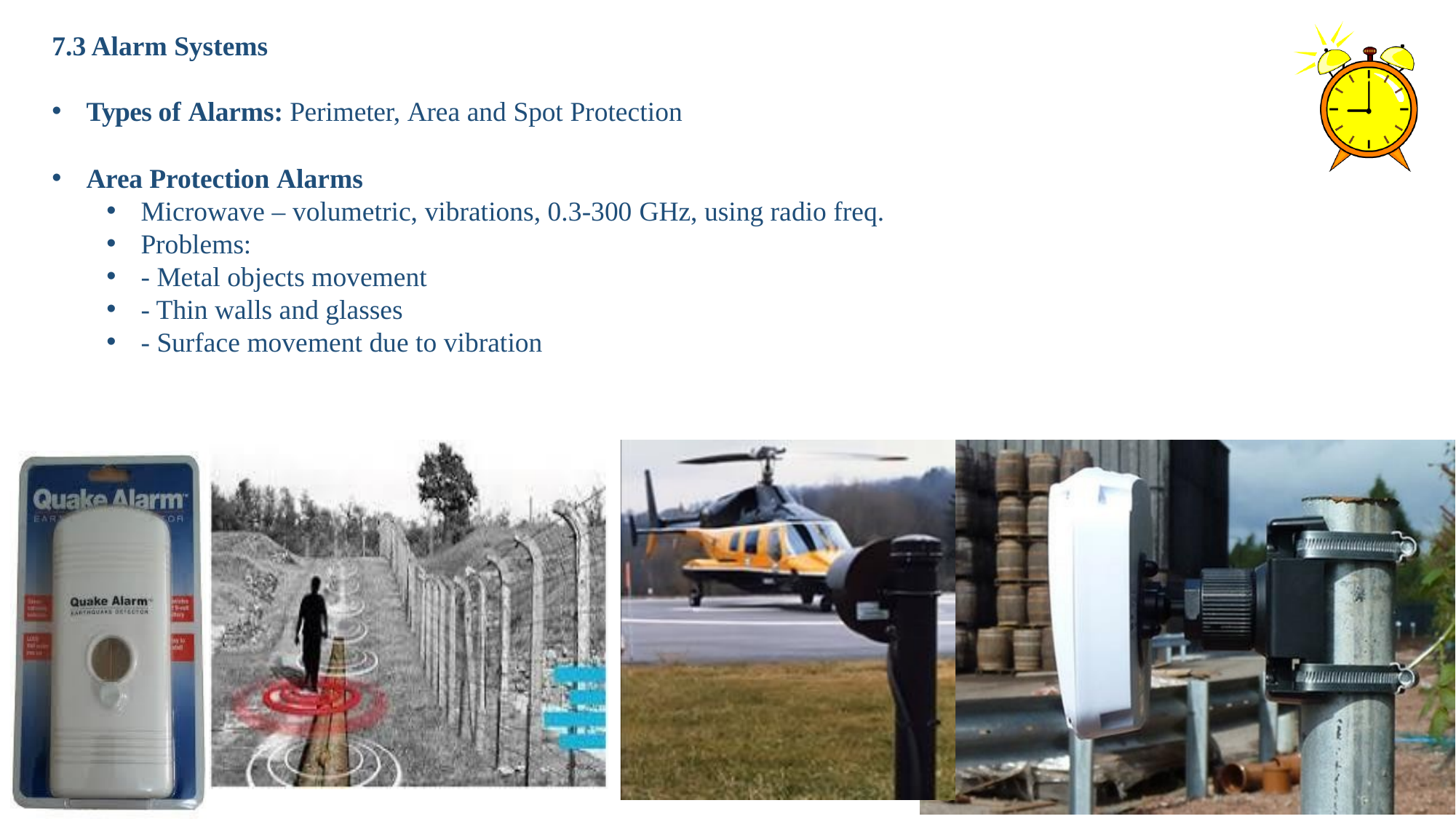

# 7.3 Alarm Systems
Types of Alarms: Perimeter, Area and Spot Protection

Area Protection Alarms
Microwave – volumetric, vibrations, 0.3-300 GHz, using radio freq.
Problems:
- Metal objects movement
- Thin walls and glasses
- Surface movement due to vibration